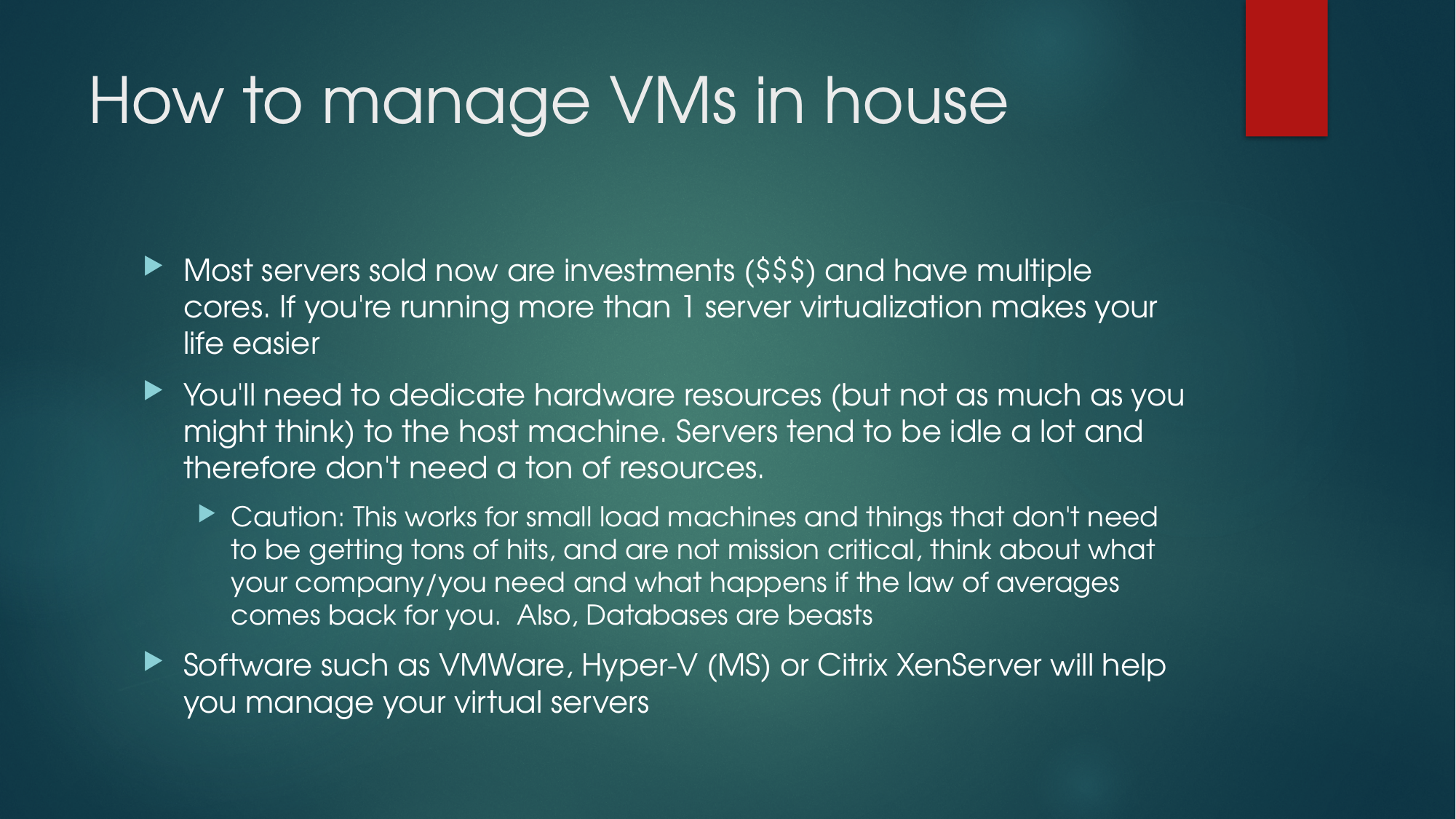

# How to manage VMs in house
Most servers sold now are investments ($$$) and have multiple cores. If you're running more than 1 server virtualization makes your life easier
You'll need to dedicate hardware resources (but not as much as you might think) to the host machine. Servers tend to be idle a lot and therefore don't need a ton of resources.
Caution: This works for small load machines and things that don't need to be getting tons of hits, and are not mission critical, think about what your company/you need and what happens if the law of averages comes back for you.  Also, Databases are beasts
Software such as VMWare, Hyper-V (MS) or Citrix XenServer will help you manage your virtual servers